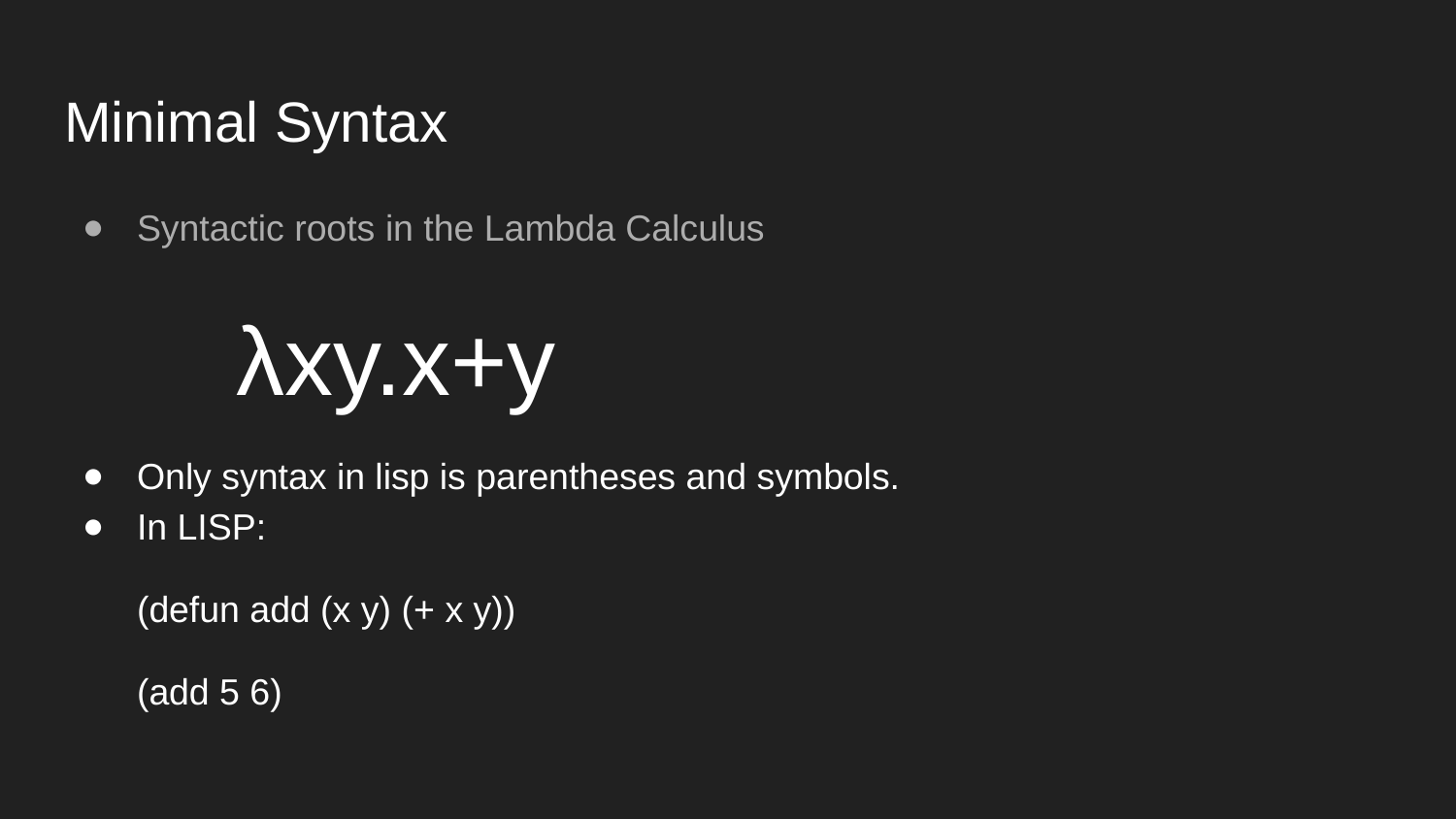

# Minimal Syntax
Syntactic roots in the Lambda Calculus
	 λxy.x+y
Only syntax in lisp is parentheses and symbols.
In LISP:
(defun add (x y) (+ x y))
(add 5 6)